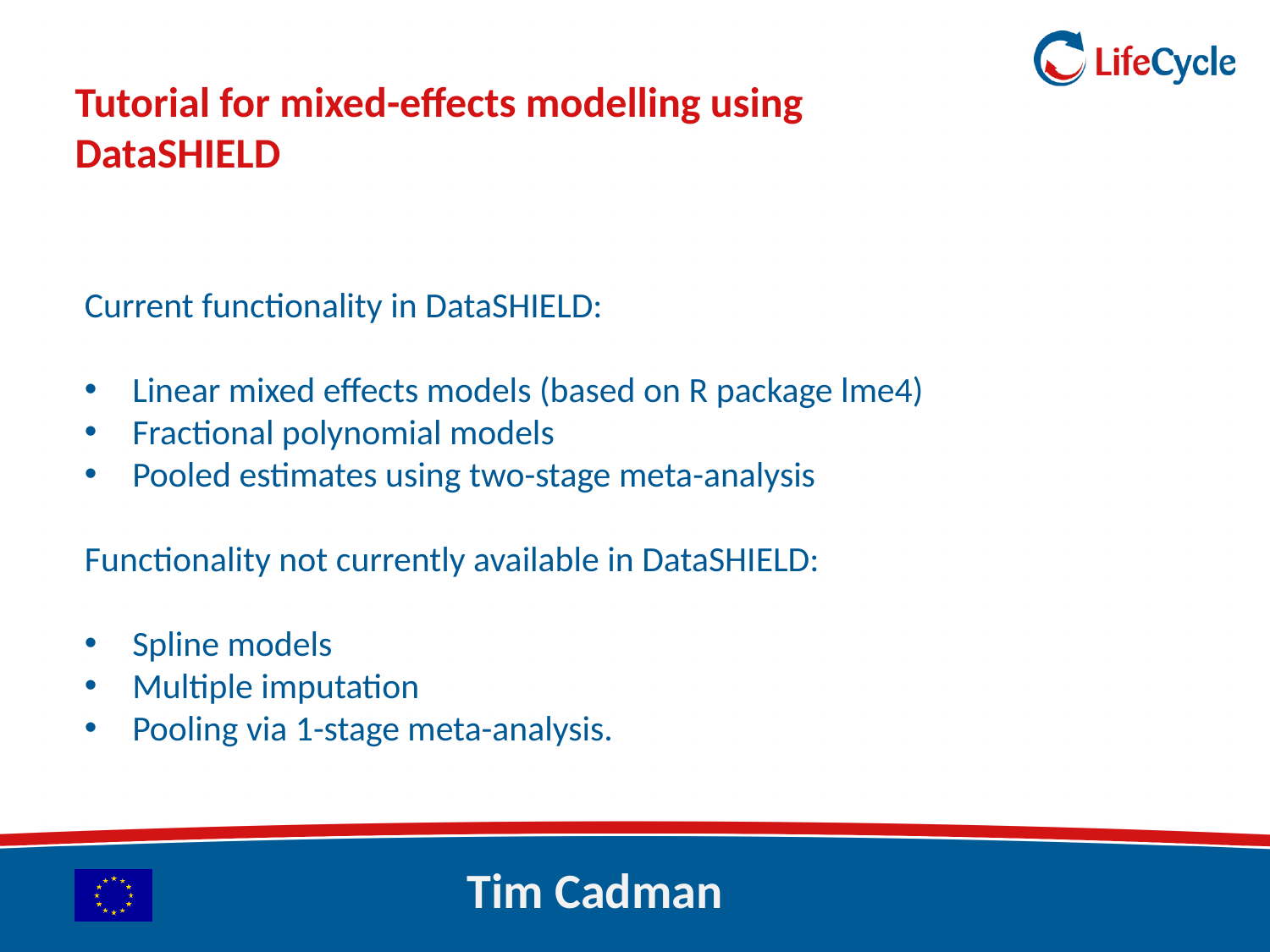

# Tutorial for mixed-effects modelling using DataSHIELD
Current functionality in DataSHIELD:

Linear mixed effects models (based on R package lme4)
Fractional polynomial models
Pooled estimates using two-stage meta-analysis
Functionality not currently available in DataSHIELD:

Spline models
Multiple imputation
Pooling via 1-stage meta-analysis.

Tim Cadman